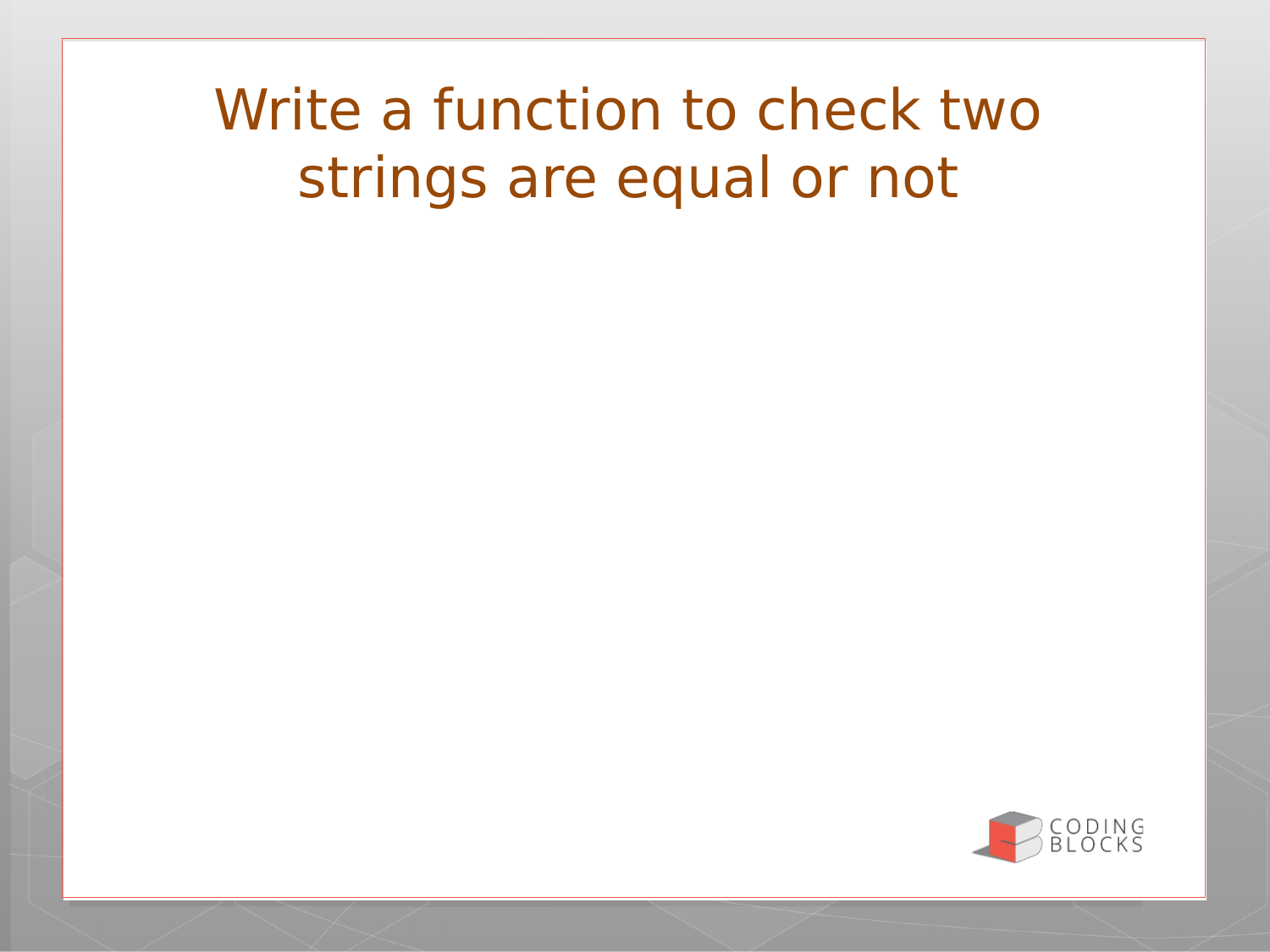

# Write a function to check two strings are equal or not